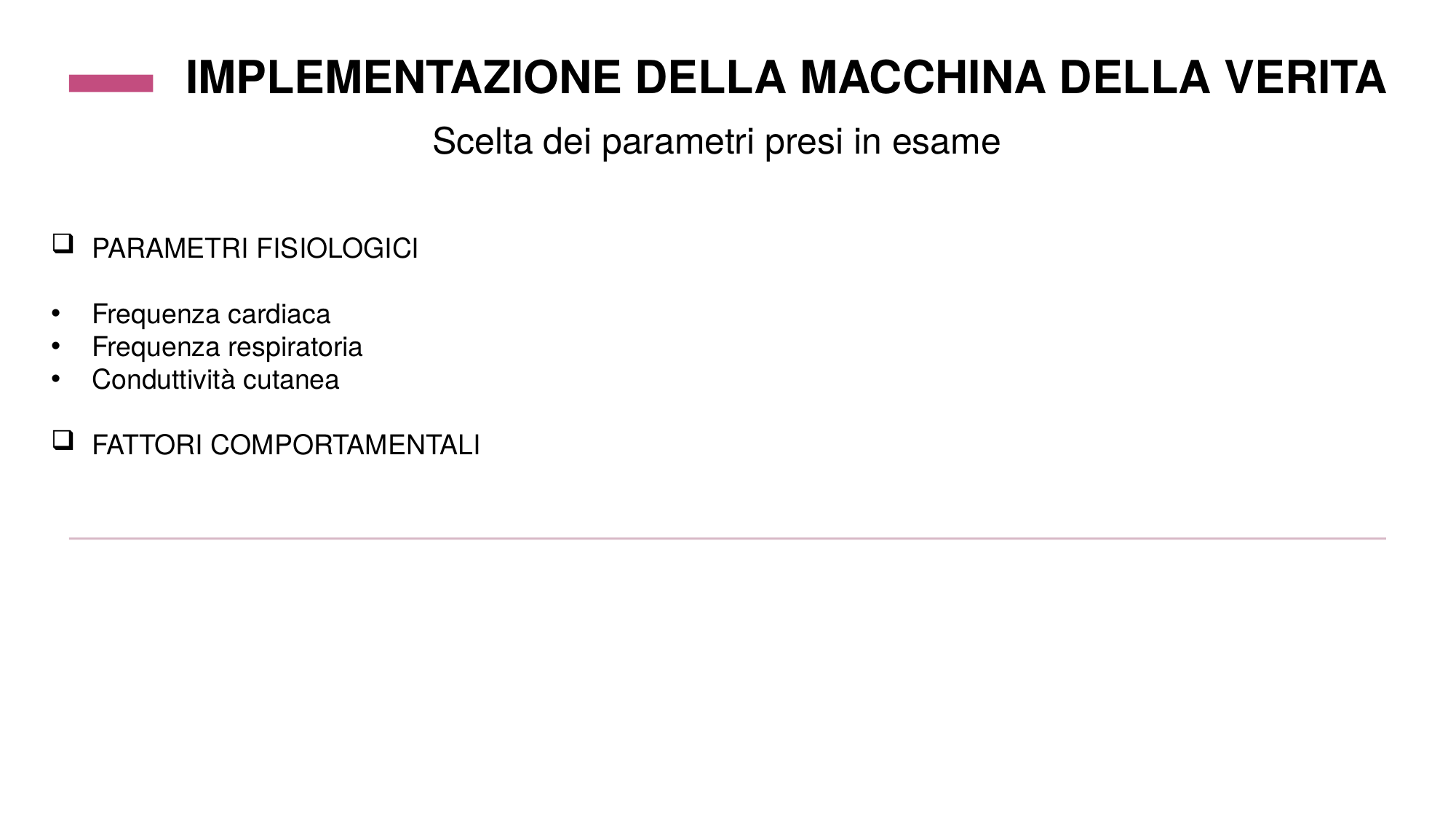

# IMPLEMENTAZIONE DELLA MACCHINA DELLA VERITA
Scelta dei parametri presi in esame
PARAMETRI FISIOLOGICI

Frequenza cardiaca
Frequenza respiratoria
Conduttività cutanea

FATTORI COMPORTAMENTALI